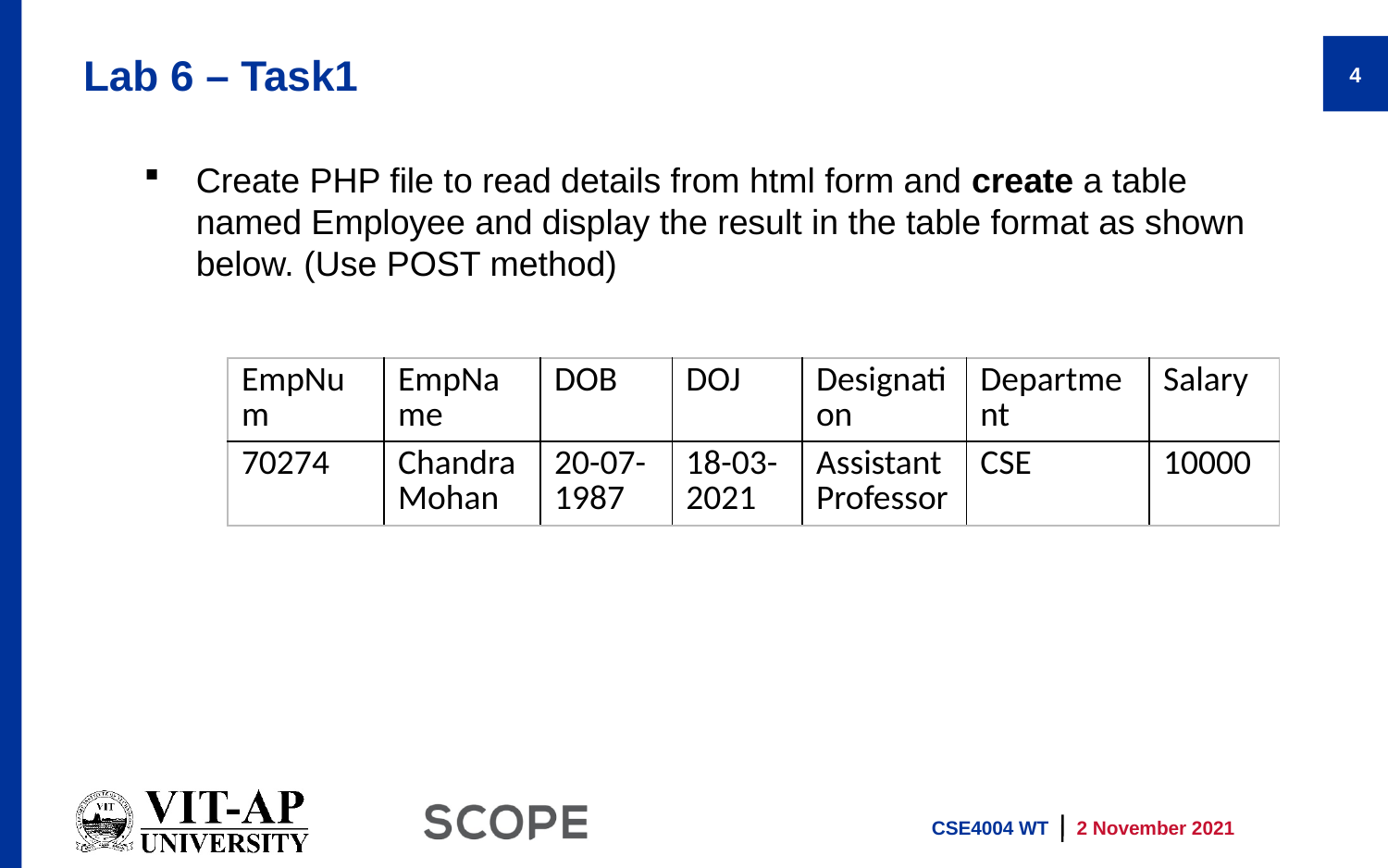

# Lab 6 – Task1
4
Create PHP file to read details from html form and create a table named Employee and display the result in the table format as shown below. (Use POST method)

| EmpNum | EmpName | DOB | DOJ | Designation | Department | Salary |
| --- | --- | --- | --- | --- | --- | --- |
| 70274 | Chandra Mohan | 20-07-1987 | 18-03-2021 | Assistant Professor | CSE | 10000 |
CSE4004 WT
2 November 2021